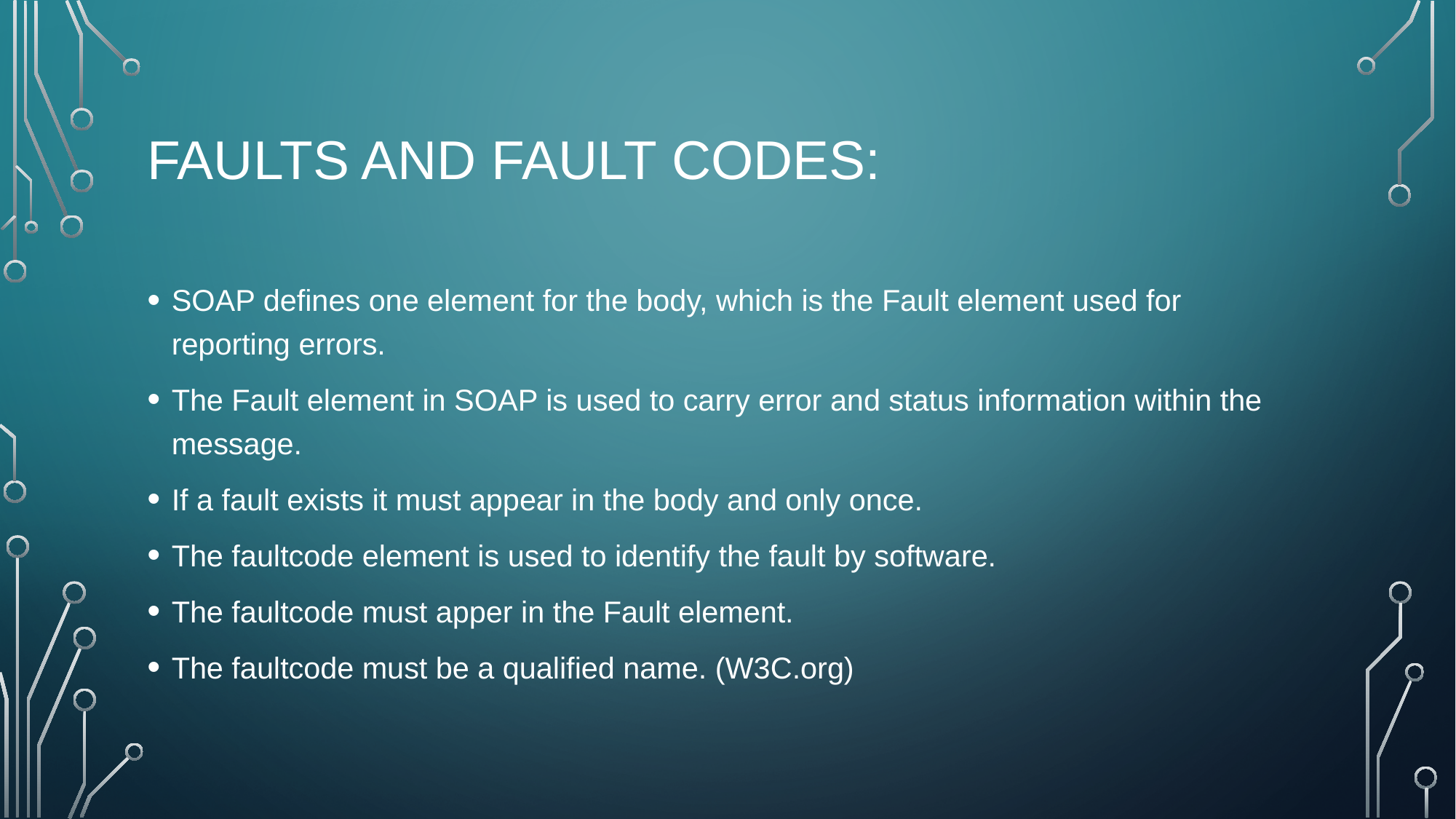

# Faults and Fault Codes:
SOAP defines one element for the body, which is the Fault element used for reporting errors.
The Fault element in SOAP is used to carry error and status information within the message.
If a fault exists it must appear in the body and only once.
The faultcode element is used to identify the fault by software.
The faultcode must apper in the Fault element.
The faultcode must be a qualified name. (W3C.org)